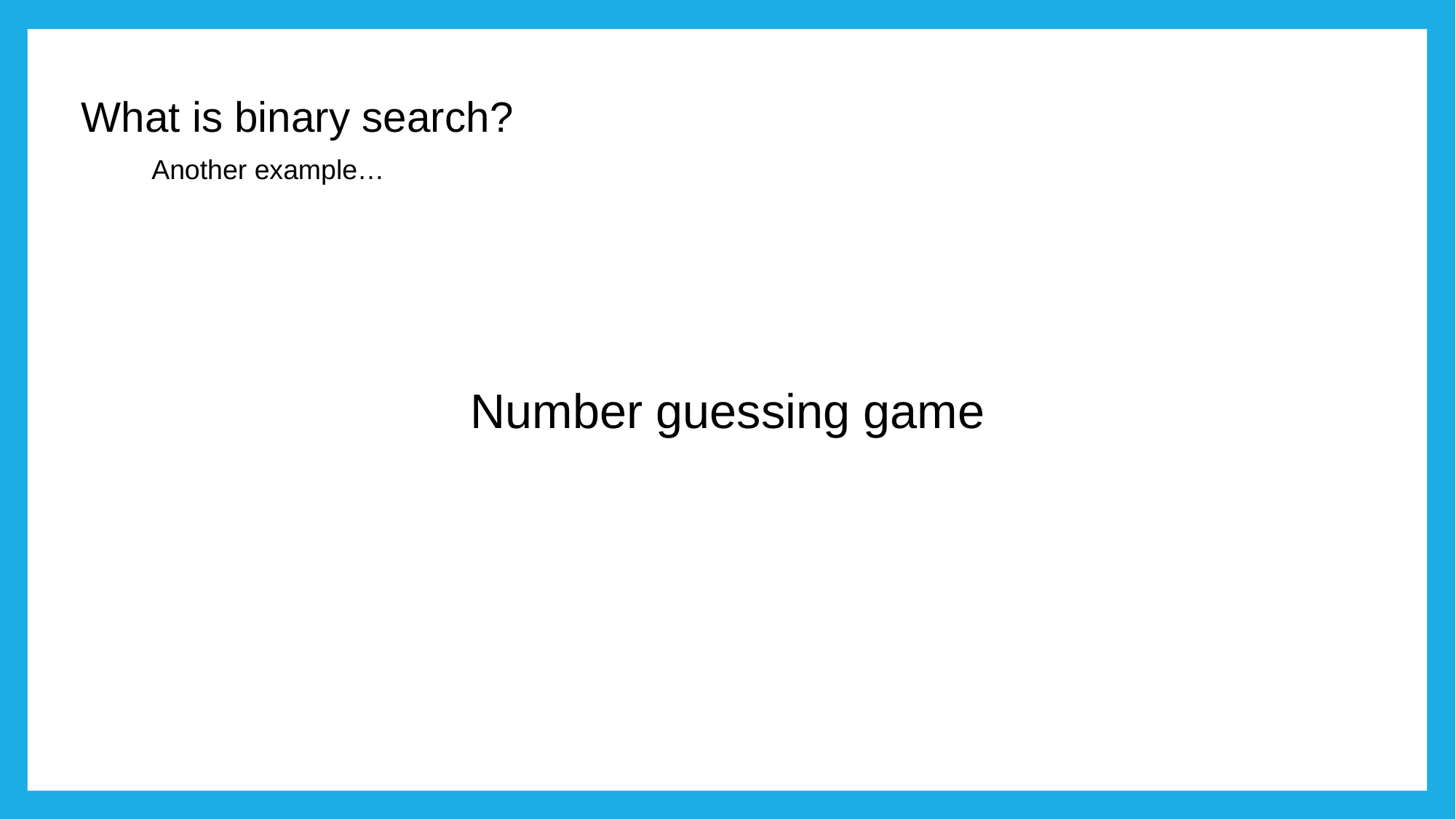

What is binary search?
Another example…
Number guessing game